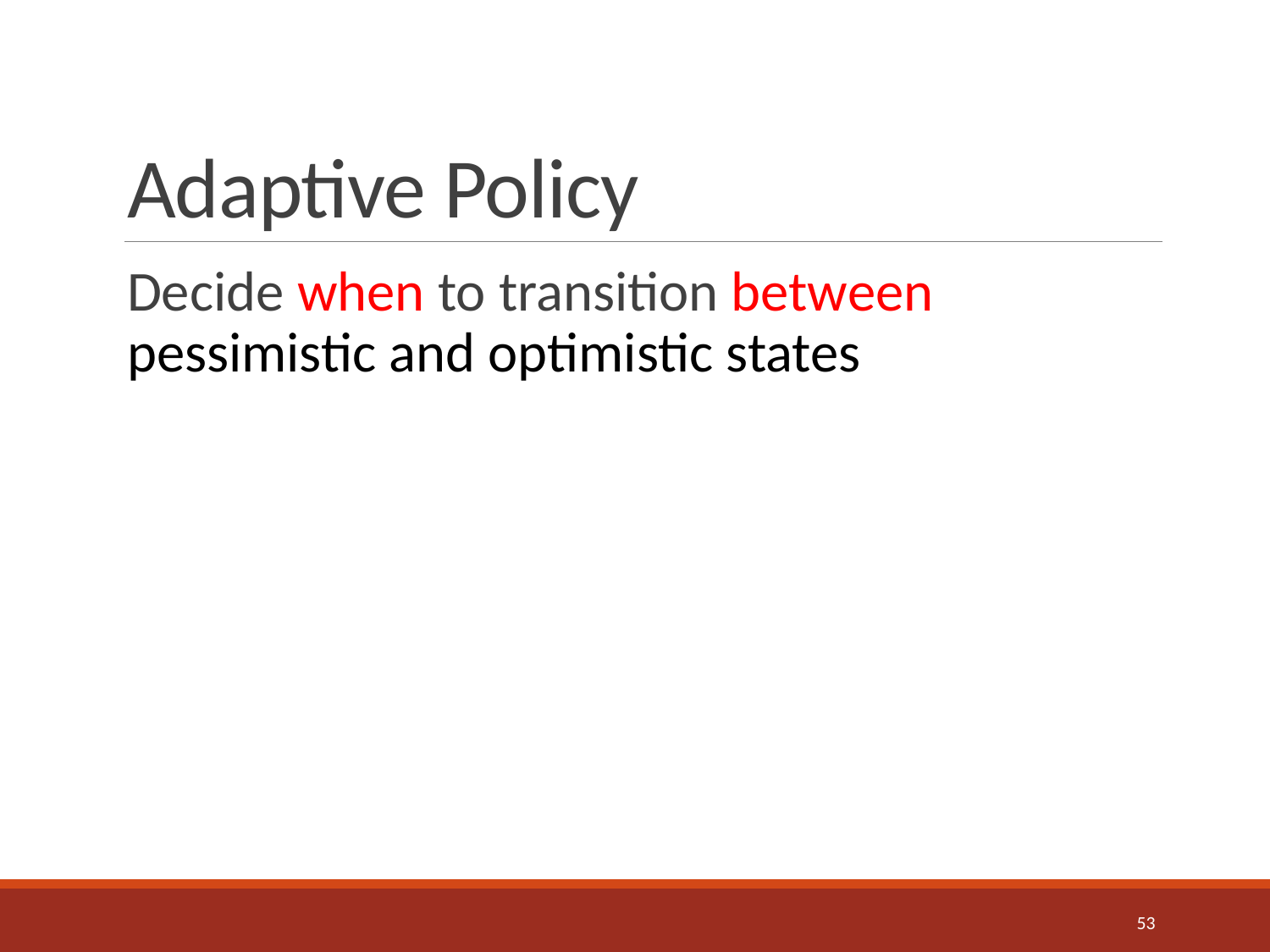

# Adaptive Policy
Decide when to transition between pessimistic and optimistic states

53